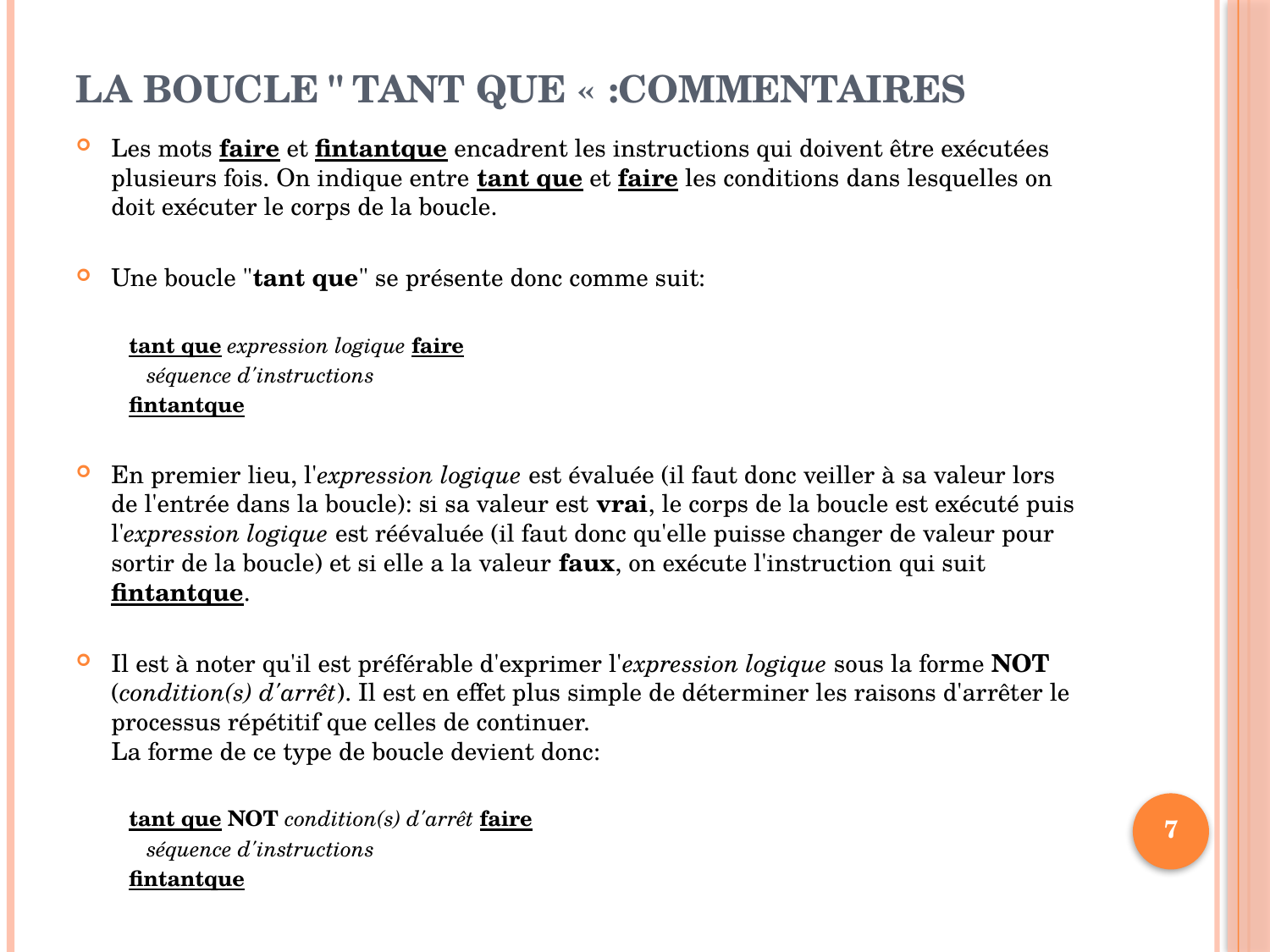

# La boucle " tant que « :Commentaires
Les mots faire et fintantque encadrent les instructions qui doivent être exécutées plusieurs fois. On indique entre tant que et faire les conditions dans lesquelles on doit exécuter le corps de la boucle.

Une boucle "tant que" se présente donc comme suit:

 tant que expression logique faire
    séquence d'instructions
 fintantque

En premier lieu, l'expression logique est évaluée (il faut donc veiller à sa valeur lors de l'entrée dans la boucle): si sa valeur est vrai, le corps de la boucle est exécuté puis l'expression logique est réévaluée (il faut donc qu'elle puisse changer de valeur pour sortir de la boucle) et si elle a la valeur faux, on exécute l'instruction qui suit fintantque.

Il est à noter qu'il est préférable d'exprimer l'expression logique sous la forme NOT (condition(s) d'arrêt). Il est en effet plus simple de déterminer les raisons d'arrêter le processus répétitif que celles de continuer.
La forme de ce type de boucle devient donc:

 tant que NOT condition(s) d'arrêt faire
    séquence d'instructions
 fintantque

7